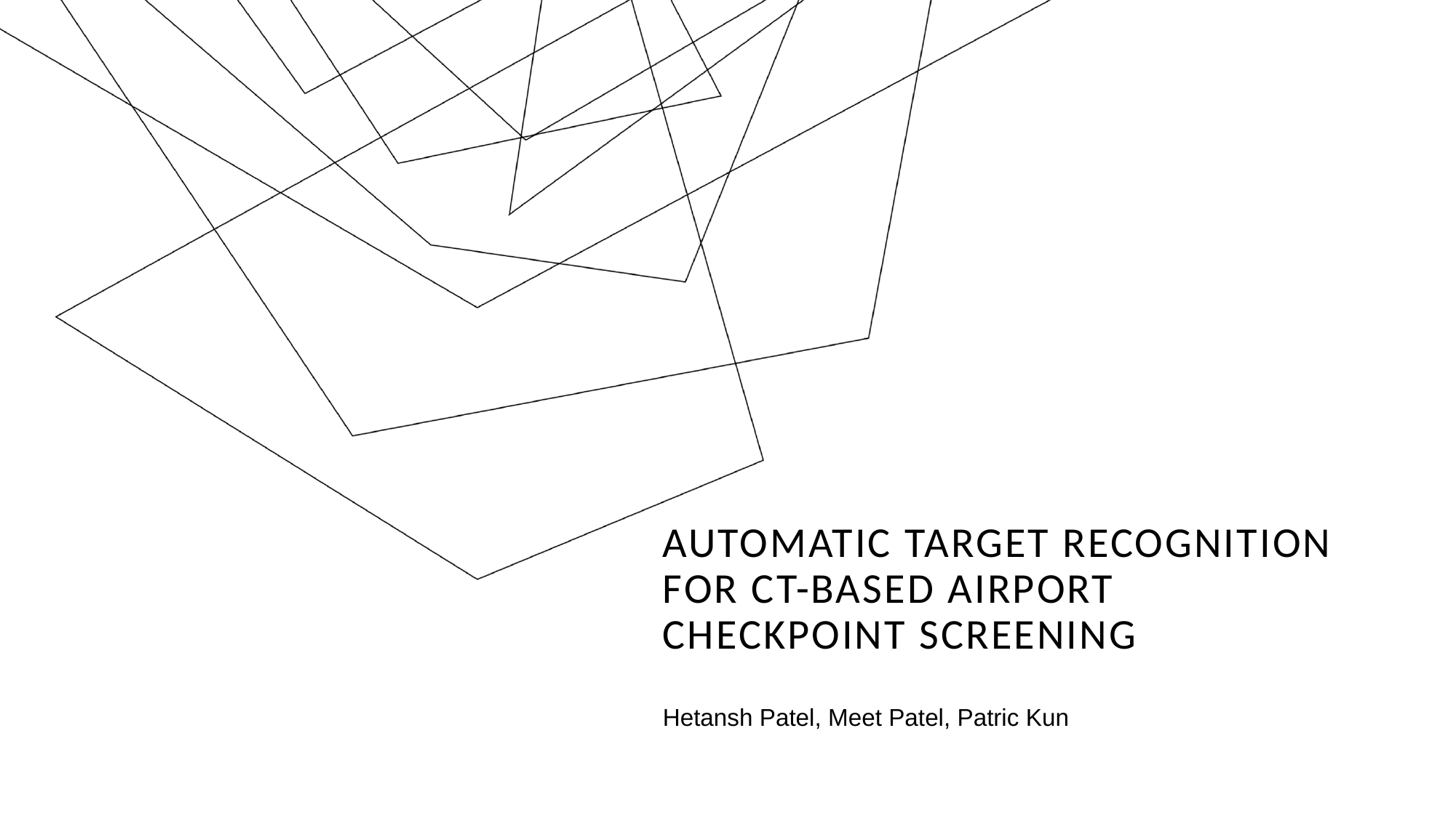

# Automatic Target Recognition for CT-based Airport Checkpoint Screening
Hetansh Patel, Meet Patel, Patric Kun